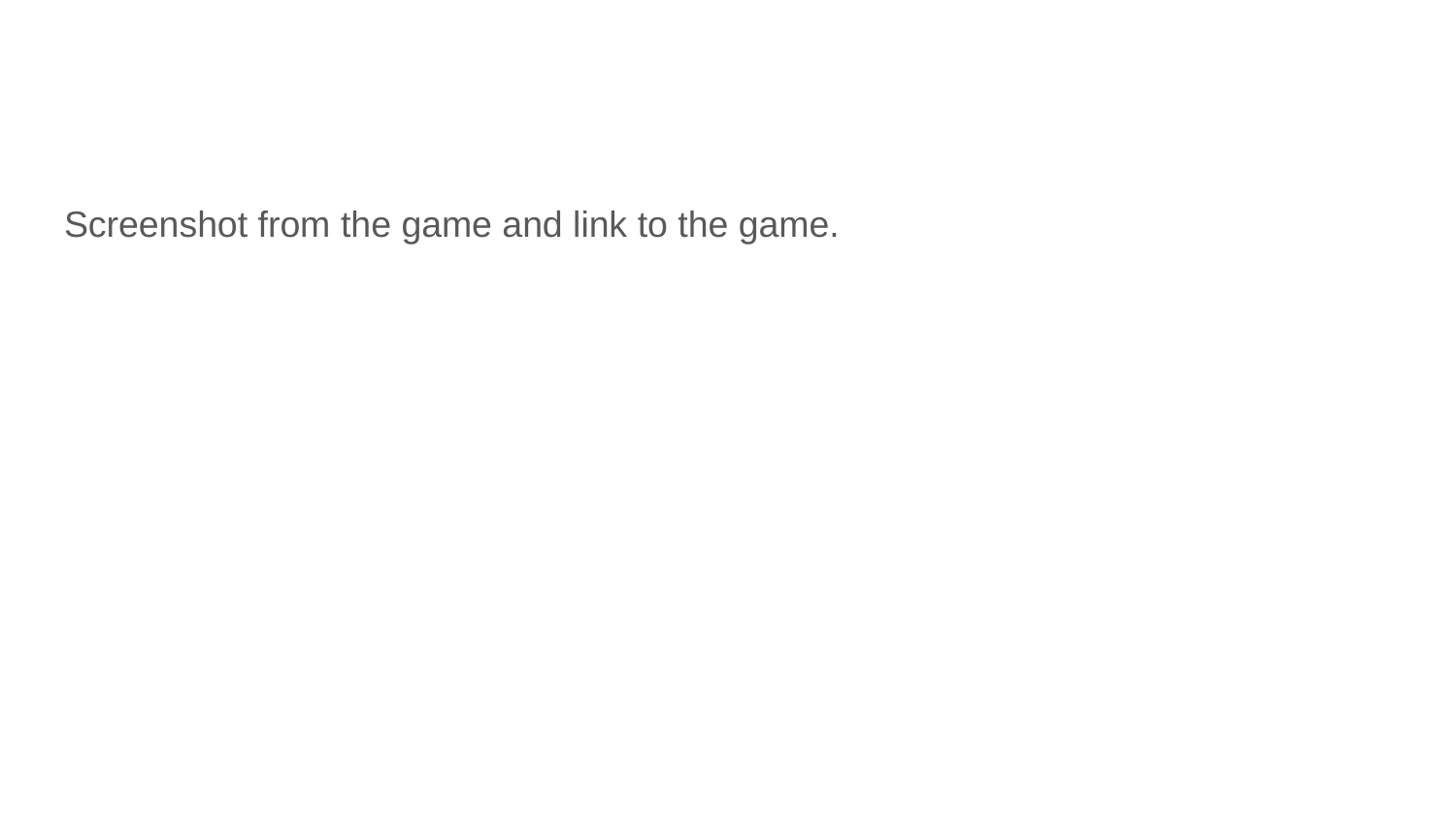

Screenshot from the game and link to the game.